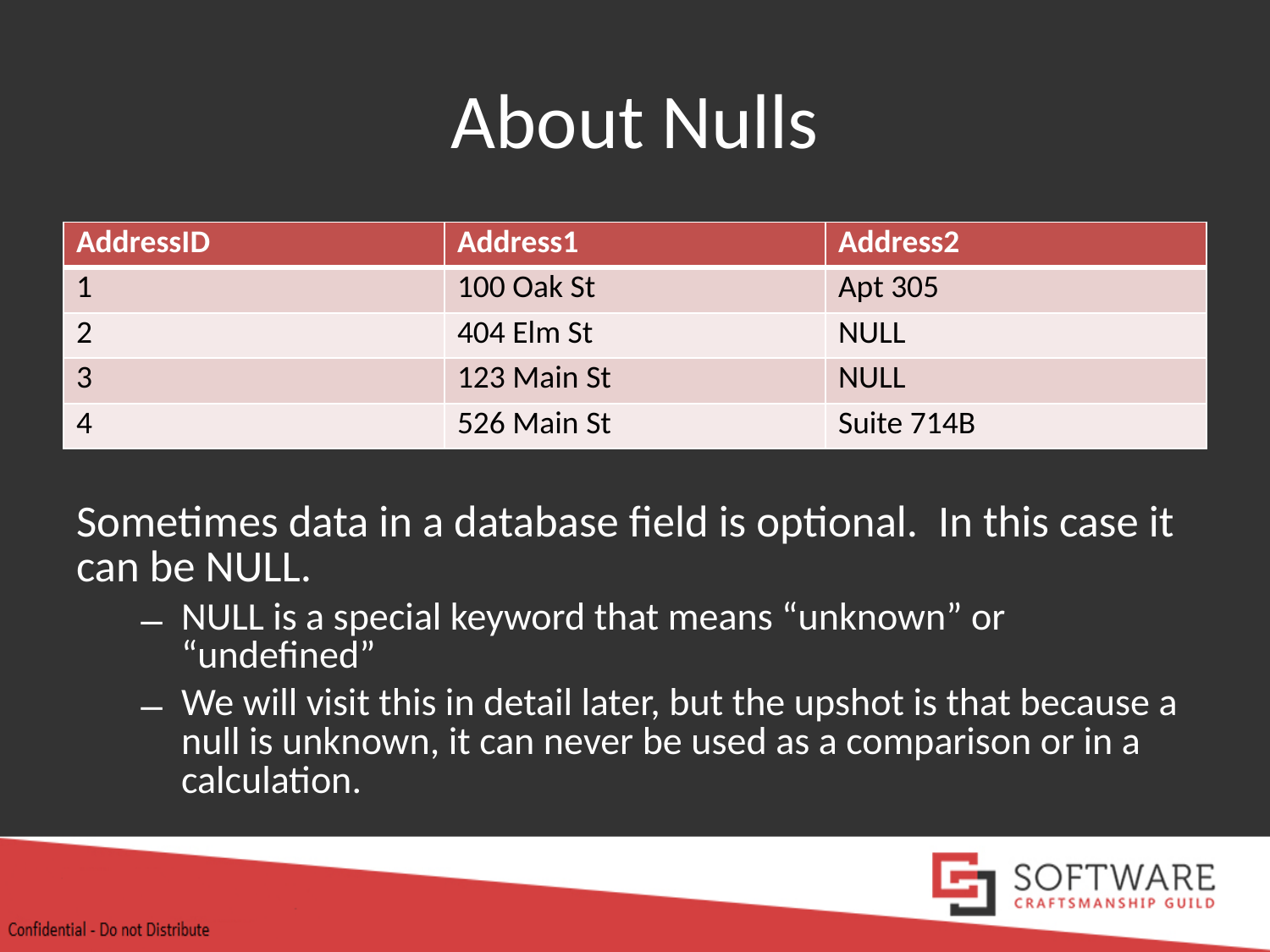

# About Nulls
| AddressID | Address1 | Address2 |
| --- | --- | --- |
| 1 | 100 Oak St | Apt 305 |
| 2 | 404 Elm St | NULL |
| 3 | 123 Main St | NULL |
| 4 | 526 Main St | Suite 714B |
Sometimes data in a database field is optional.  In this case it can be NULL.
NULL is a special keyword that means “unknown” or “undefined”
We will visit this in detail later, but the upshot is that because a null is unknown, it can never be used as a comparison or in a calculation.